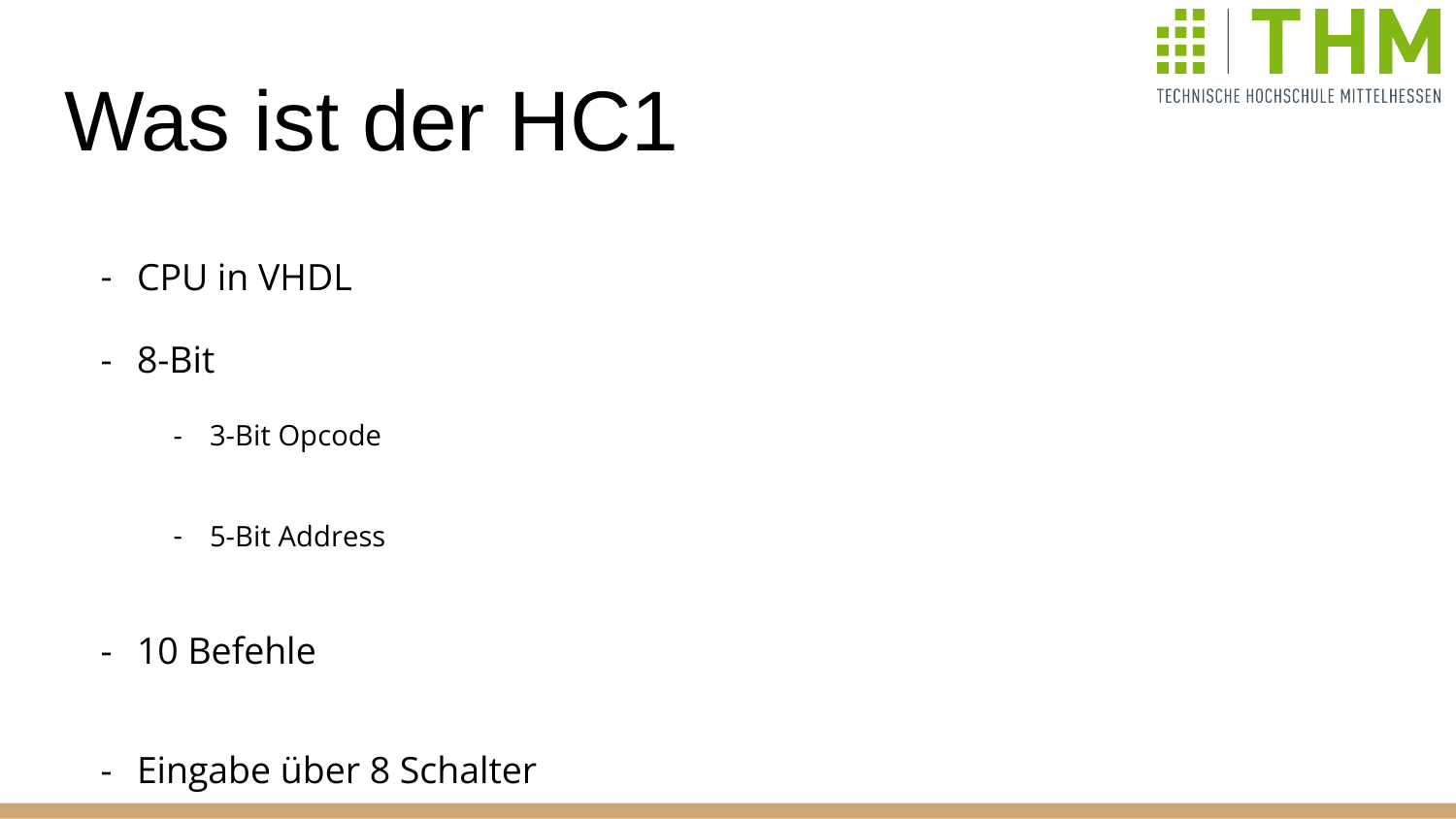

# Was ist der HC1
CPU in VHDL
8-Bit
3-Bit Opcode
5-Bit Address
10 Befehle
Eingabe über 8 Schalter
Ausgabe über 4x7-Segment Anzeigen